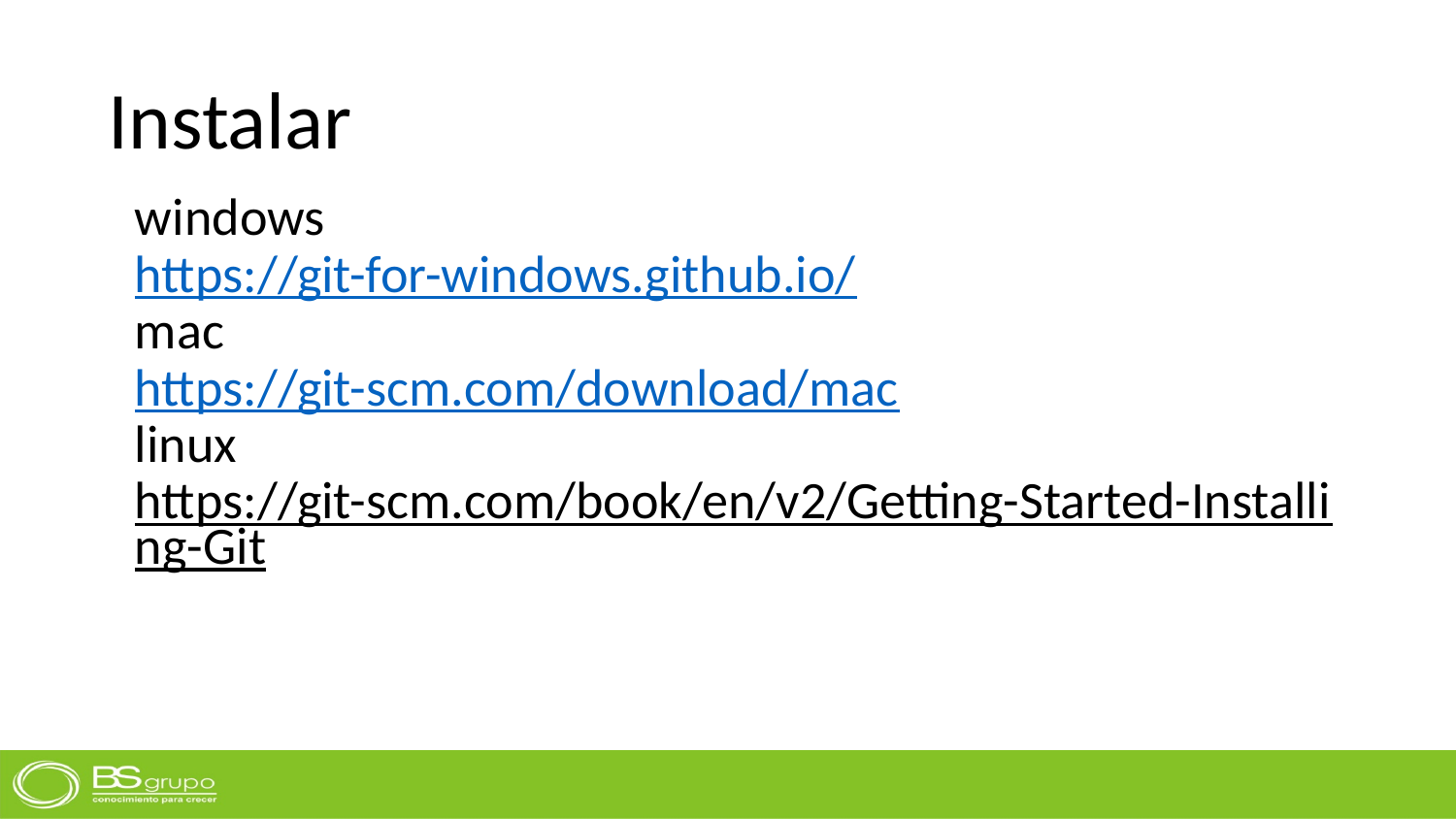

# Instalar
windows
https://git-for-windows.github.io/
mac
https://git-scm.com/download/mac
linux
https://git-scm.com/book/en/v2/Getting-Started-Installing-Git